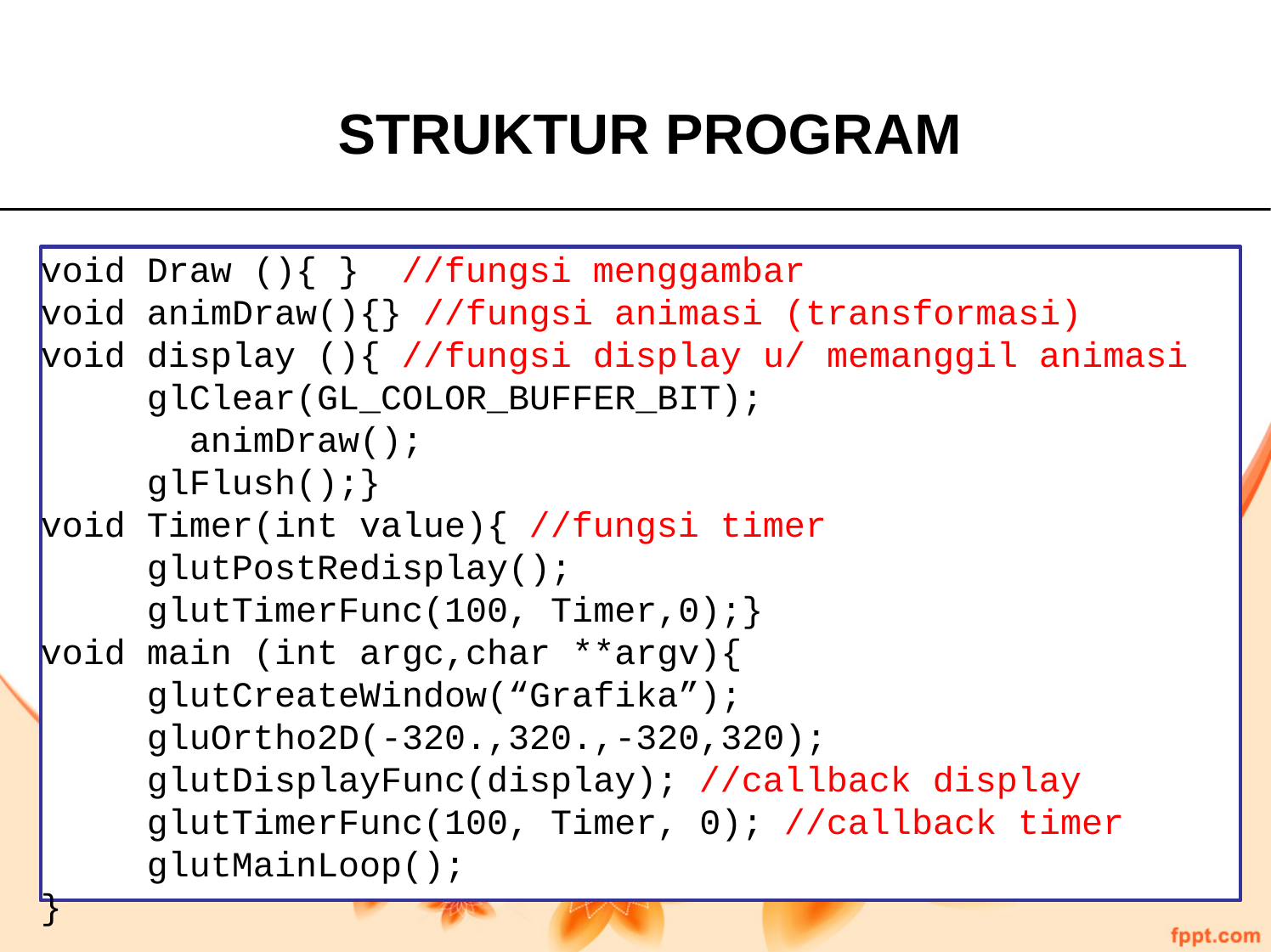

STRUKTUR PROGRAM

void Draw (){ }  //fungsi menggambar
void animDraw(){} //fungsi animasi (transformasi)
void display (){ //fungsi display u/ memanggil animasi
     glClear(GL_COLOR_BUFFER_BIT);
	 animDraw();
     glFlush();}
void Timer(int value){ //fungsi timer
     glutPostRedisplay();
     glutTimerFunc(100, Timer,0);}
void main (int argc,char **argv){
     glutCreateWindow(“Grafika”);
     gluOrtho2D(-320.,320.,-320,320);
     glutDisplayFunc(display); //callback display
     glutTimerFunc(100, Timer, 0); //callback timer
     glutMainLoop();
}